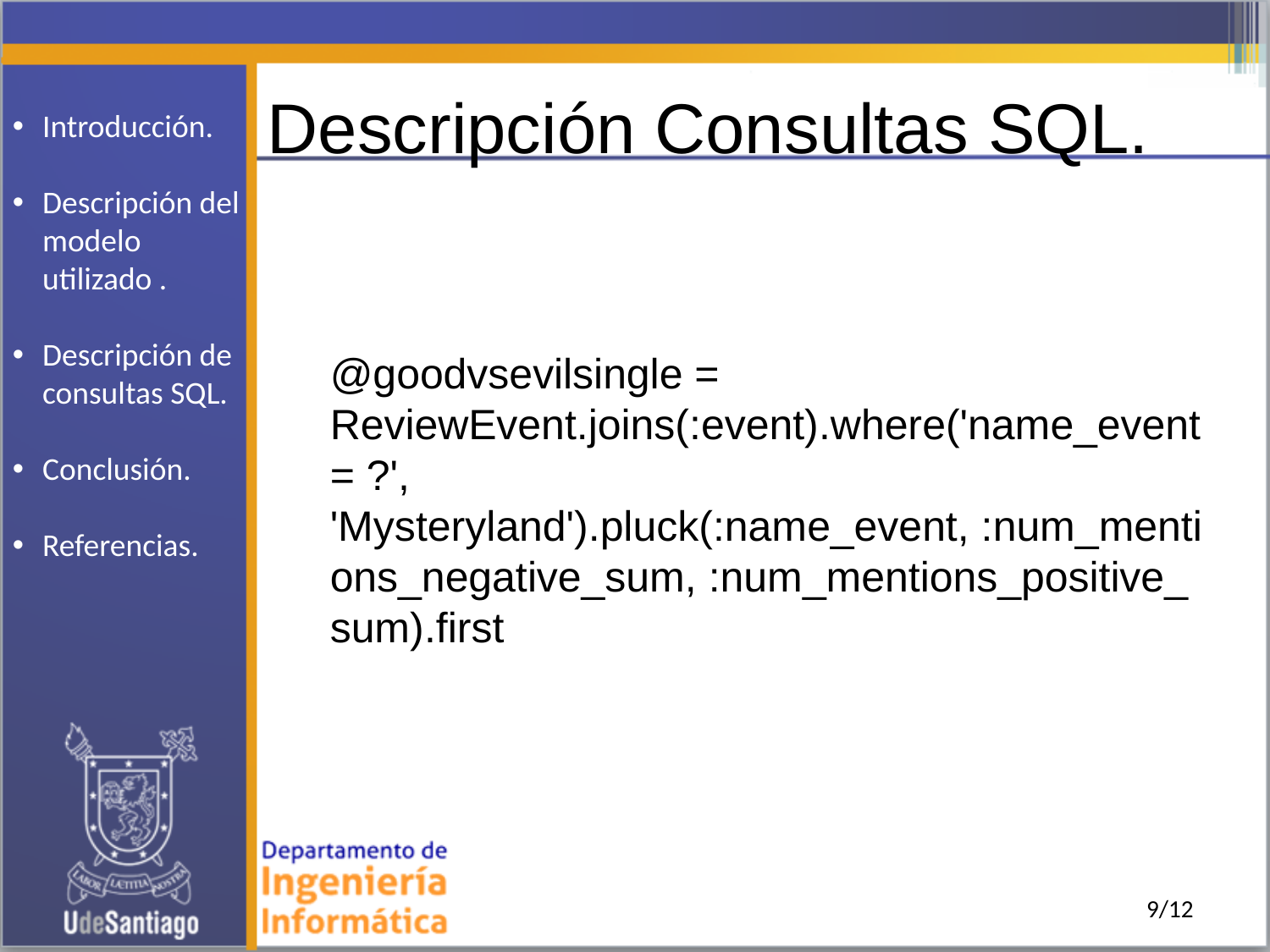

Descripción Consultas SQL.
Introducción.

Descripción del modelo utilizado .

Descripción de consultas SQL.

Conclusión.

Referencias.

@goodvsevilsingle = ReviewEvent.joins(:event).where('name_event = ?', 'Mysteryland').pluck(:name_event, :num_mentions_negative_sum, :num_mentions_positive_sum).first

9/12